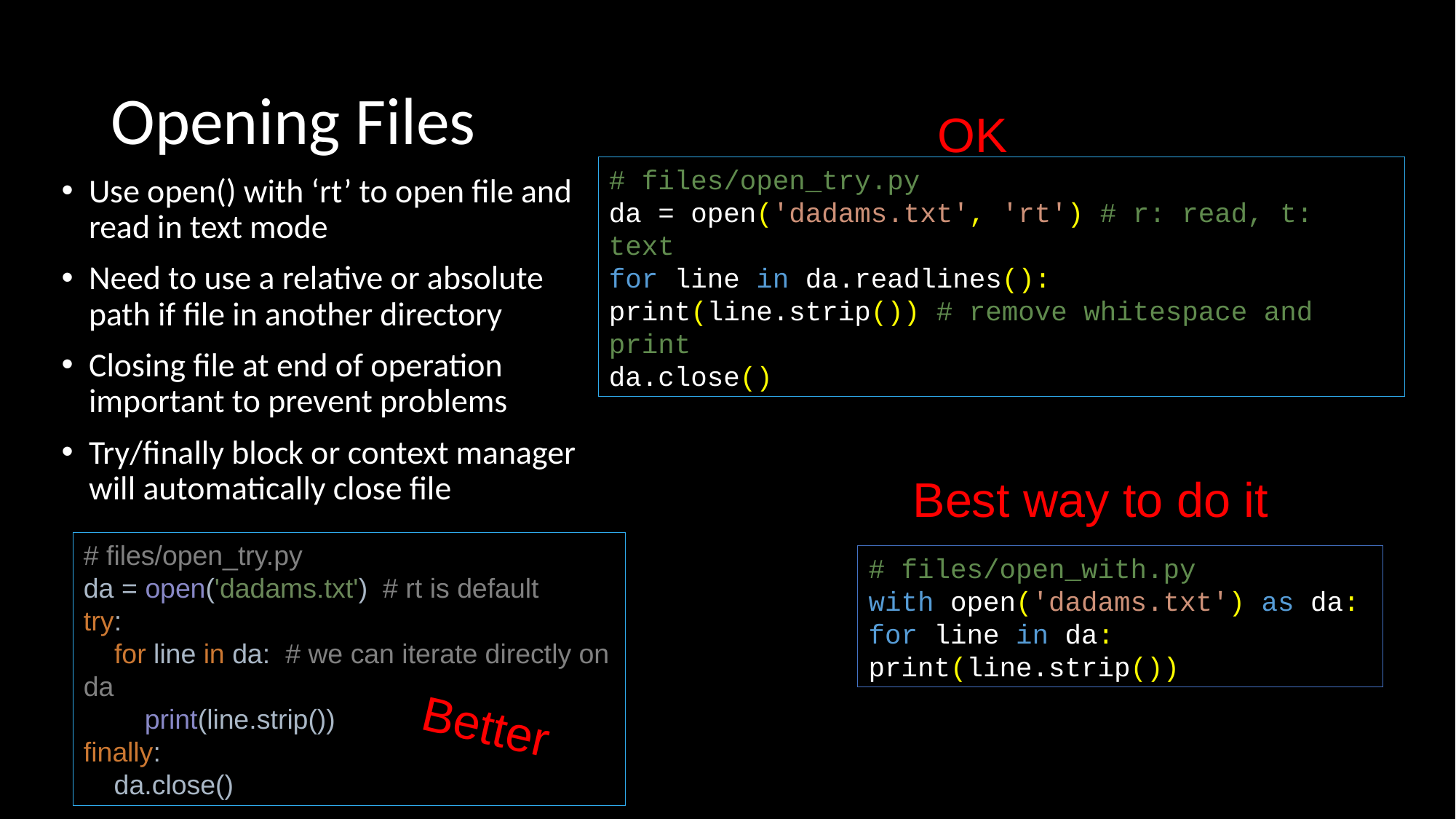

# Opening Files
OK
# files/open_try.py
da = open('dadams.txt', 'rt') # r: read, t: text
for line in da.readlines():
print(line.strip()) # remove whitespace and print
da.close()
Use open() with ‘rt’ to open file and read in text mode
Need to use a relative or absolute path if file in another directory
Closing file at end of operation important to prevent problems
Try/finally block or context manager will automatically close file
Best way to do it
# files/open_try.py da = open('dadams.txt')  # rt is default try: for line in da:  # we can iterate directly on da print(line.strip()) finally: da.close()
# files/open_with.py
with open('dadams.txt') as da:
for line in da:
print(line.strip())
Better